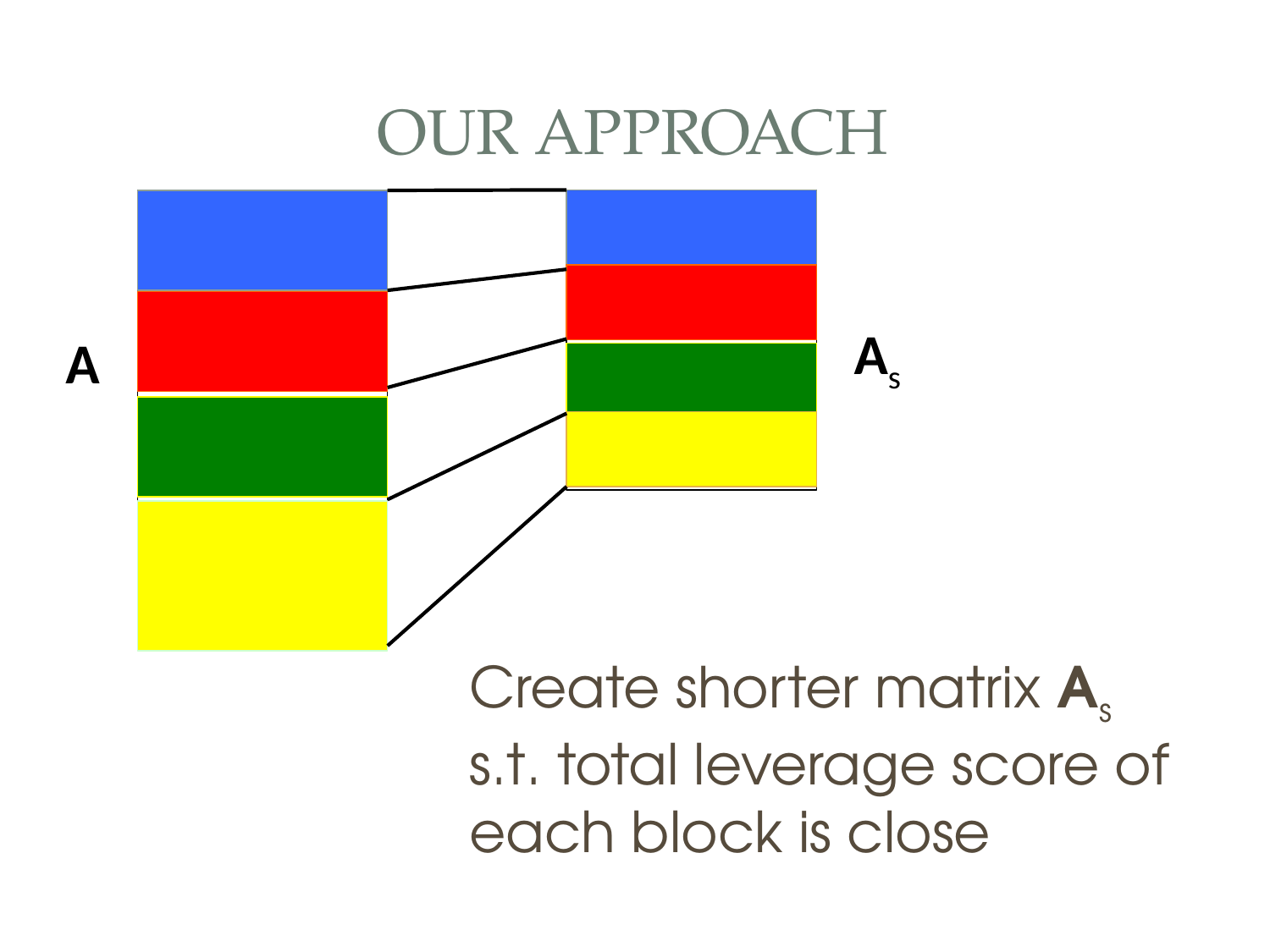

# Our Approach

As
A

Create shorter matrix As s.t. total leverage score of each block is close